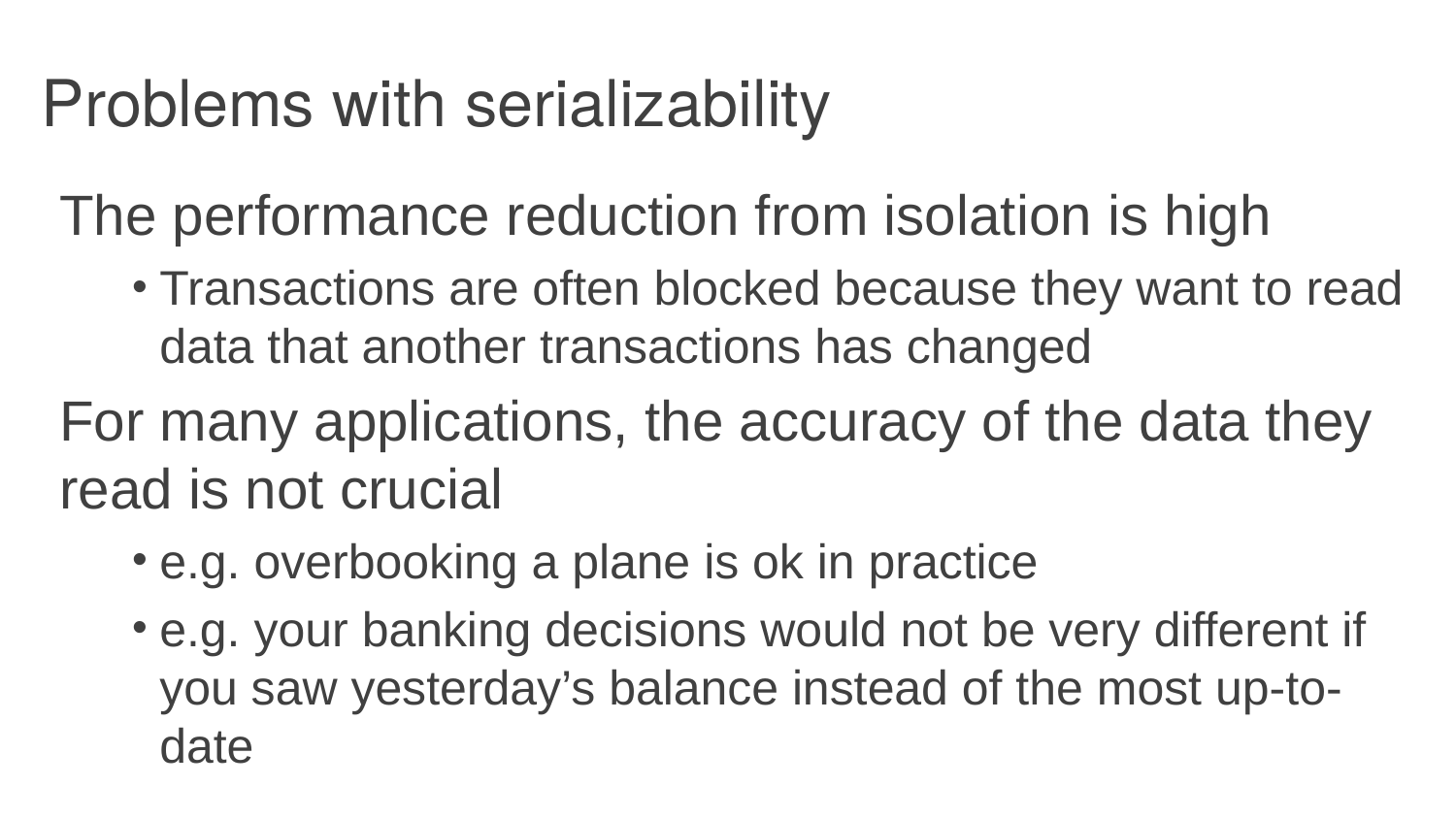

# Problems with serializability
The performance reduction from isolation is high
Transactions are often blocked because they want to read data that another transactions has changed
For many applications, the accuracy of the data they read is not crucial
e.g. overbooking a plane is ok in practice
e.g. your banking decisions would not be very different if you saw yesterday’s balance instead of the most up-to-date